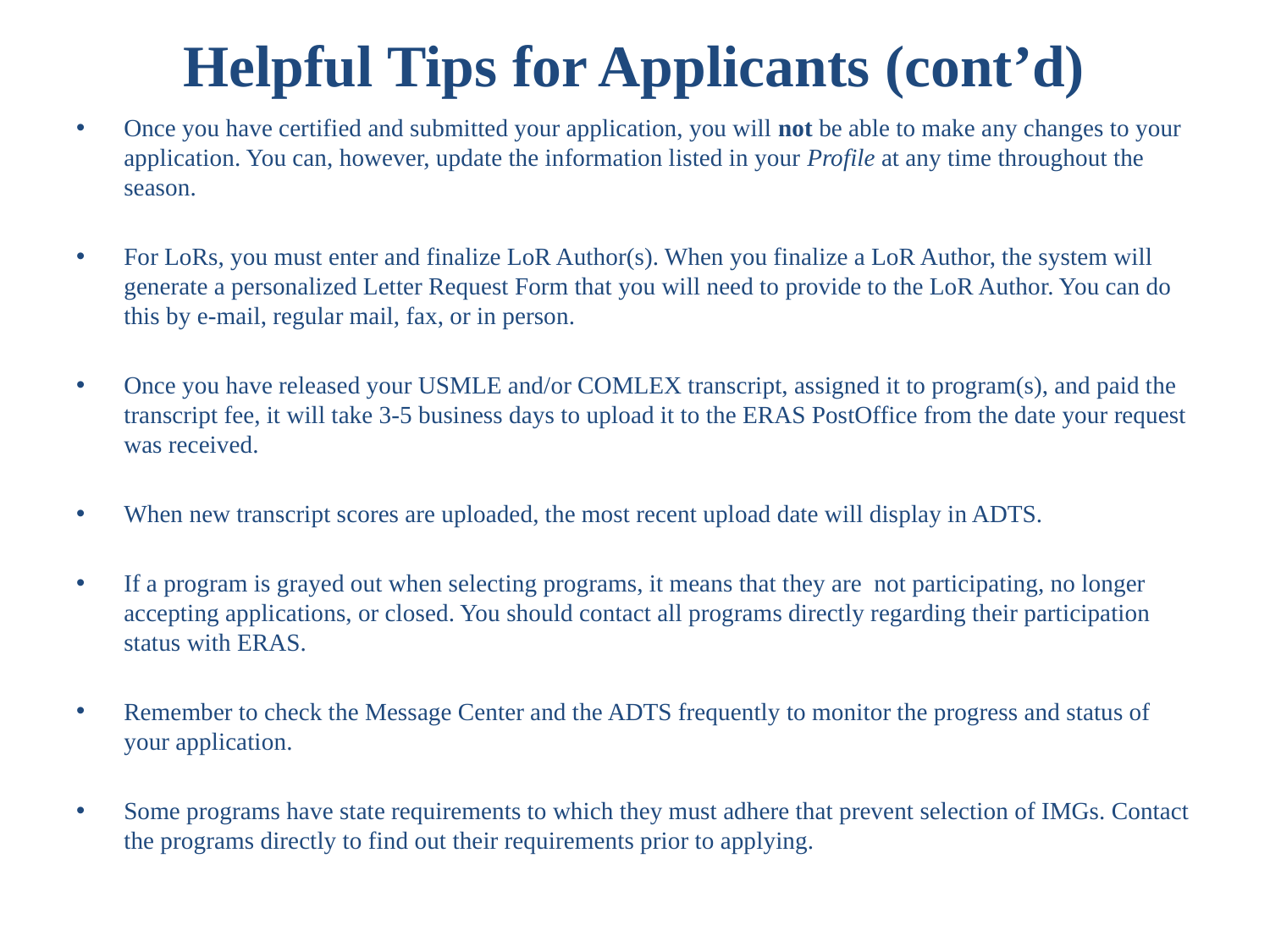

# Helpful Tips for Applicants (cont’d)
Once you have certified and submitted your application, you will not be able to make any changes to your application. You can, however, update the information listed in your Profile at any time throughout the season.

For LoRs, you must enter and finalize LoR Author(s). When you finalize a LoR Author, the system will generate a personalized Letter Request Form that you will need to provide to the LoR Author. You can do this by e-mail, regular mail, fax, or in person.

Once you have released your USMLE and/or COMLEX transcript, assigned it to program(s), and paid the transcript fee, it will take 3-5 business days to upload it to the ERAS PostOffice from the date your request was received.

When new transcript scores are uploaded, the most recent upload date will display in ADTS.

If a program is grayed out when selecting programs, it means that they are  not participating, no longer accepting applications, or closed. You should contact all programs directly regarding their participation status with ERAS.

Remember to check the Message Center and the ADTS frequently to monitor the progress and status of your application.

Some programs have state requirements to which they must adhere that prevent selection of IMGs. Contact the programs directly to find out their requirements prior to applying.